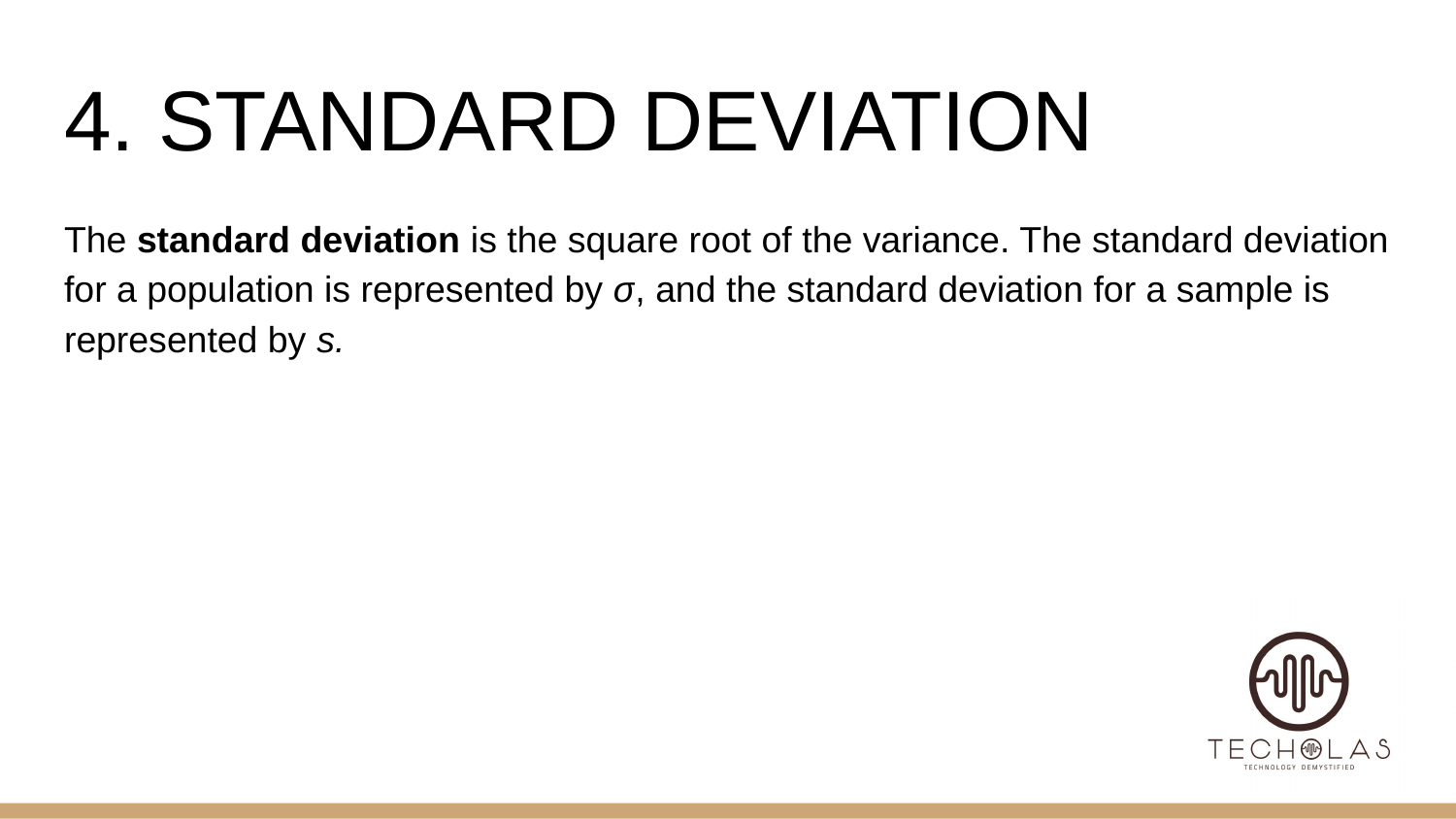

# 4. STANDARD DEVIATION
The standard deviation is the square root of the variance. The standard deviation for a population is represented by σ, and the standard deviation for a sample is represented by s.